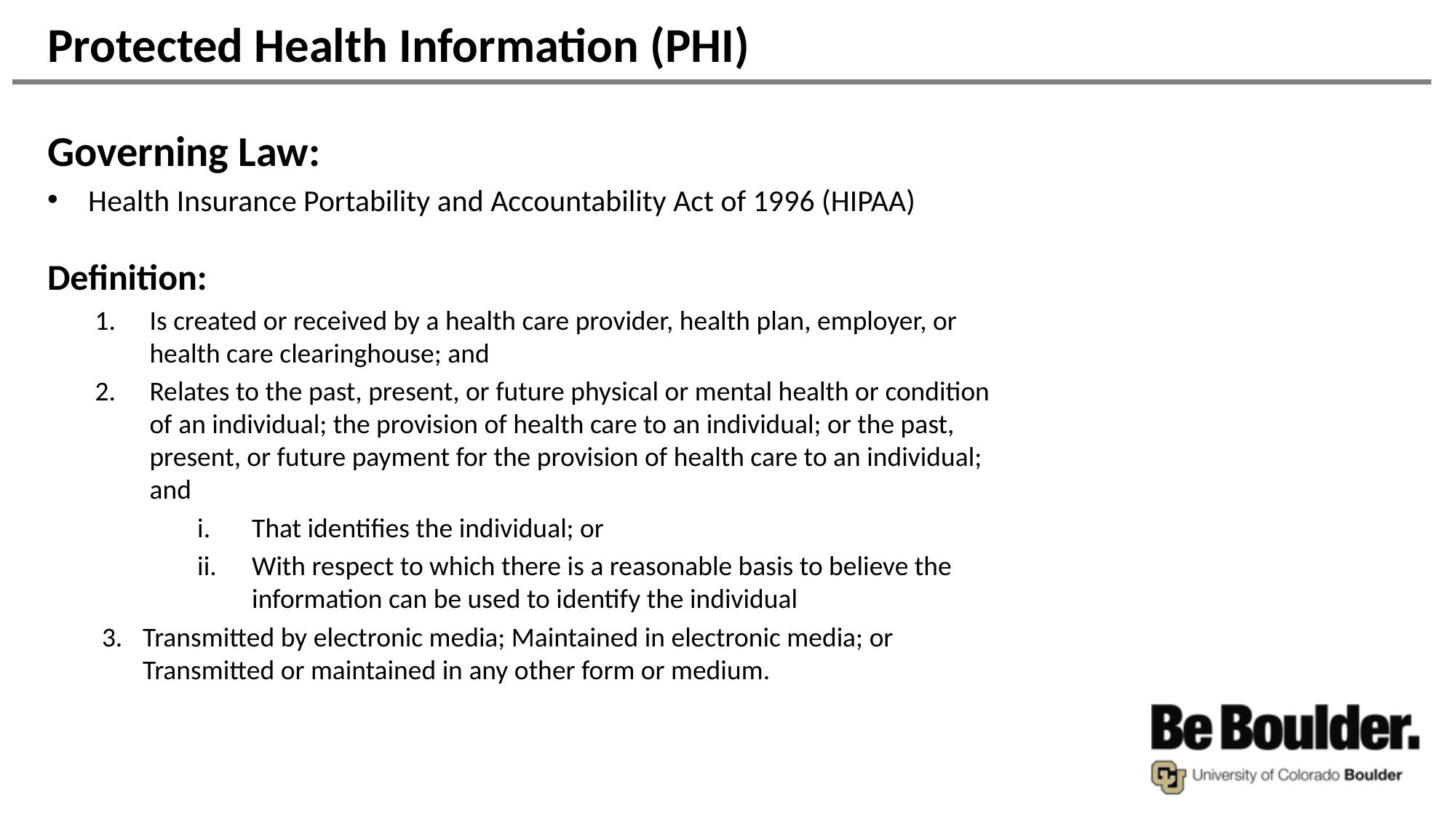

# Protected Health Information (PHI)
Governing Law:
Health Insurance Portability and Accountability Act of 1996 (HIPAA)
Definition:
Is created or received by a health care provider, health plan, employer, or health care clearinghouse; and
Relates to the past, present, or future physical or mental health or condition of an individual; the provision of health care to an individual; or the past, present, or future payment for the provision of health care to an individual; and
That identifies the individual; or
With respect to which there is a reasonable basis to believe the information can be used to identify the individual
Transmitted by electronic media; Maintained in electronic media; or Transmitted or maintained in any other form or medium.